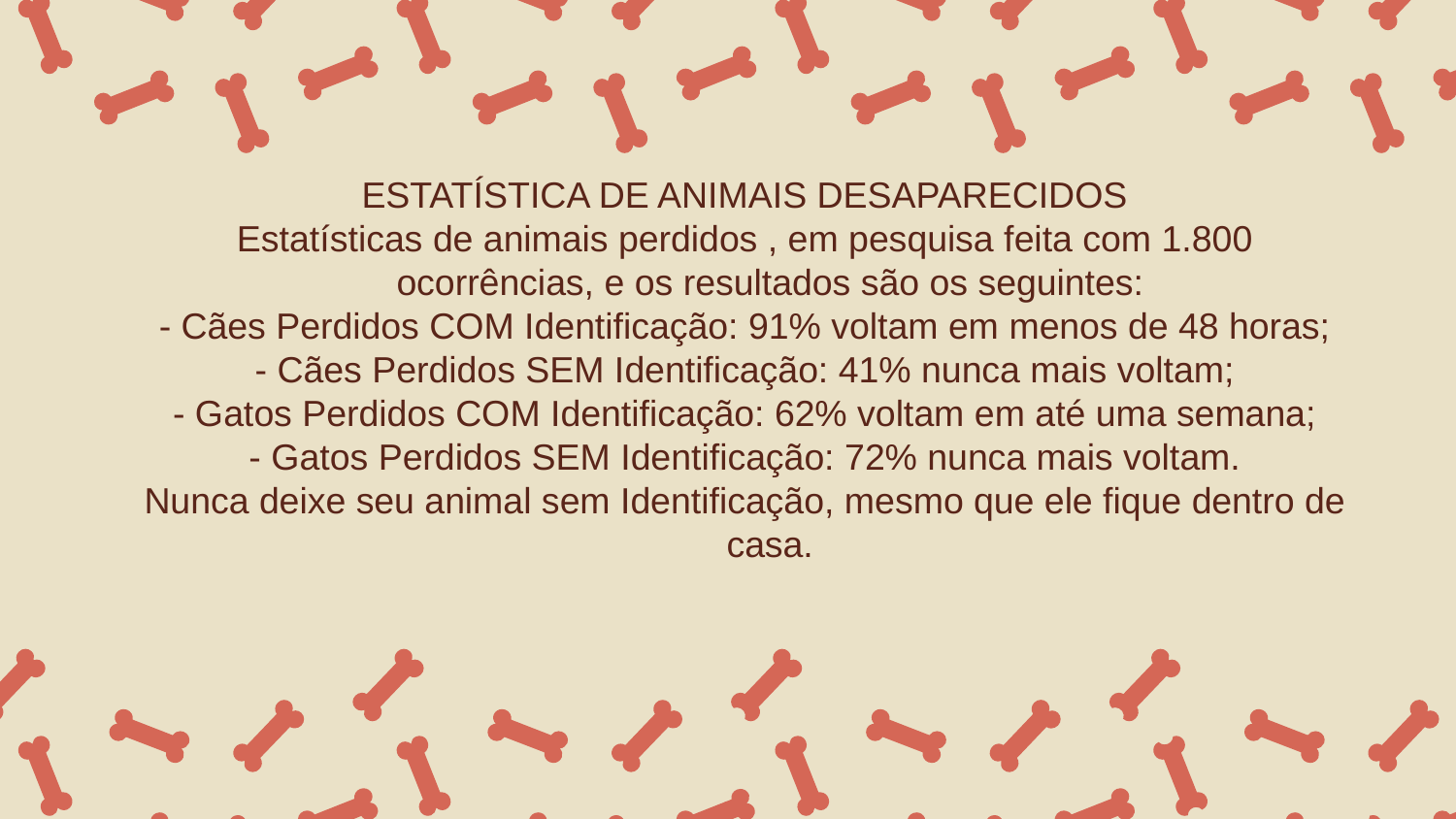

ESTATÍSTICA DE ANIMAIS DESAPARECIDOS
Estatísticas de animais perdidos , em pesquisa feita com 1.800 ocorrências, e os resultados são os seguintes:
- Cães Perdidos COM Identificação: 91% voltam em menos de 48 horas;
- Cães Perdidos SEM Identificação: 41% nunca mais voltam;
- Gatos Perdidos COM Identificação: 62% voltam em até uma semana;
- Gatos Perdidos SEM Identificação: 72% nunca mais voltam.
Nunca deixe seu animal sem Identificação, mesmo que ele fique dentro de casa.